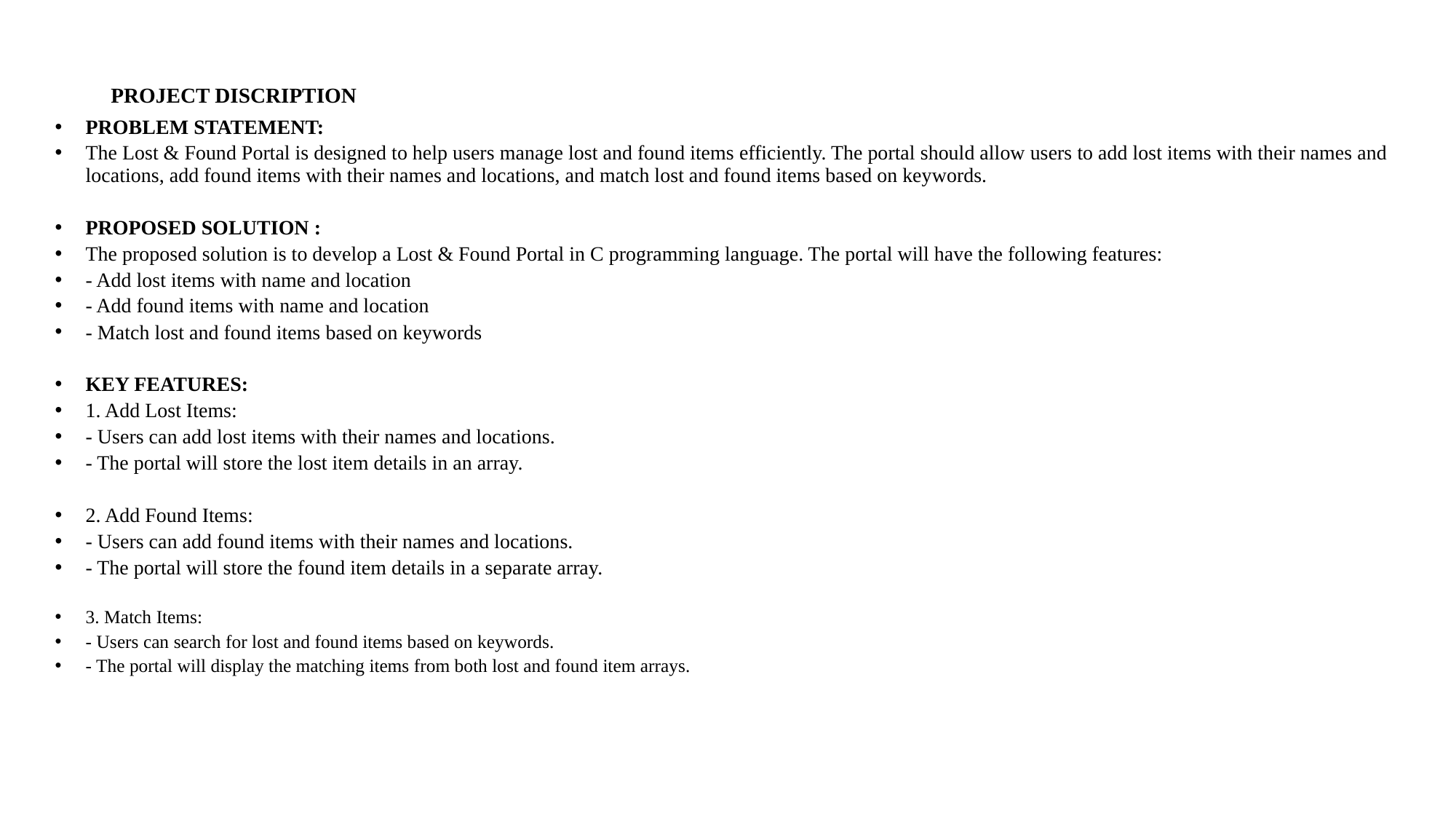

# PROJECT DISCRIPTION
PROBLEM STATEMENT:
The Lost & Found Portal is designed to help users manage lost and found items efficiently. The portal should allow users to add lost items with their names and locations, add found items with their names and locations, and match lost and found items based on keywords.

PROPOSED SOLUTION :
The proposed solution is to develop a Lost & Found Portal in C programming language. The portal will have the following features:
- Add lost items with name and location
- Add found items with name and location
- Match lost and found items based on keywords

KEY FEATURES:
1. Add Lost Items:
- Users can add lost items with their names and locations.
- The portal will store the lost item details in an array.

2. Add Found Items:
- Users can add found items with their names and locations.
- The portal will store the found item details in a separate array.

3. Match Items:
- Users can search for lost and found items based on keywords.
- The portal will display the matching items from both lost and found item arrays.